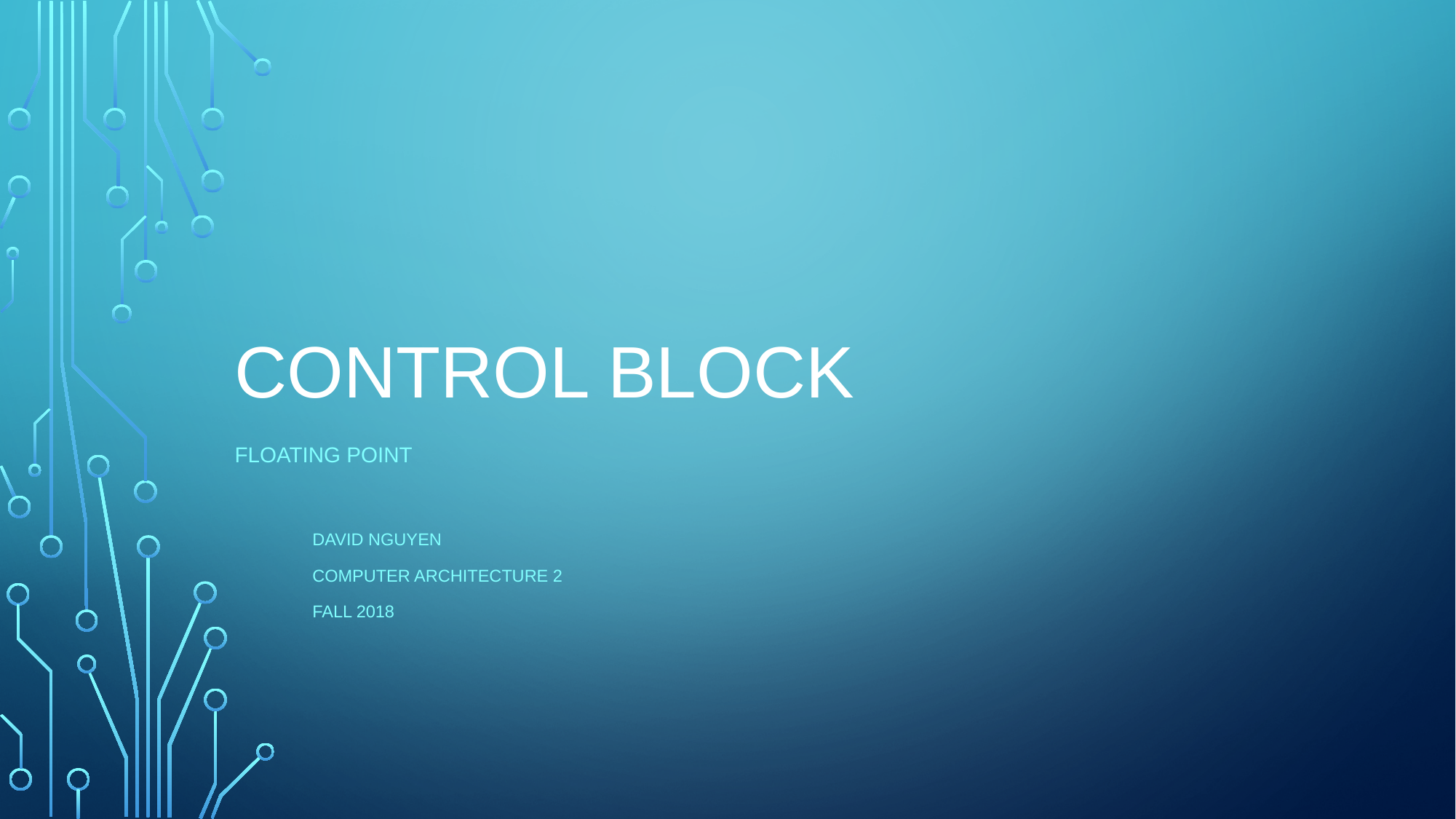

# Control Block
Floating Point

							David Nguyen
							Computer Architecture 2
							Fall 2018